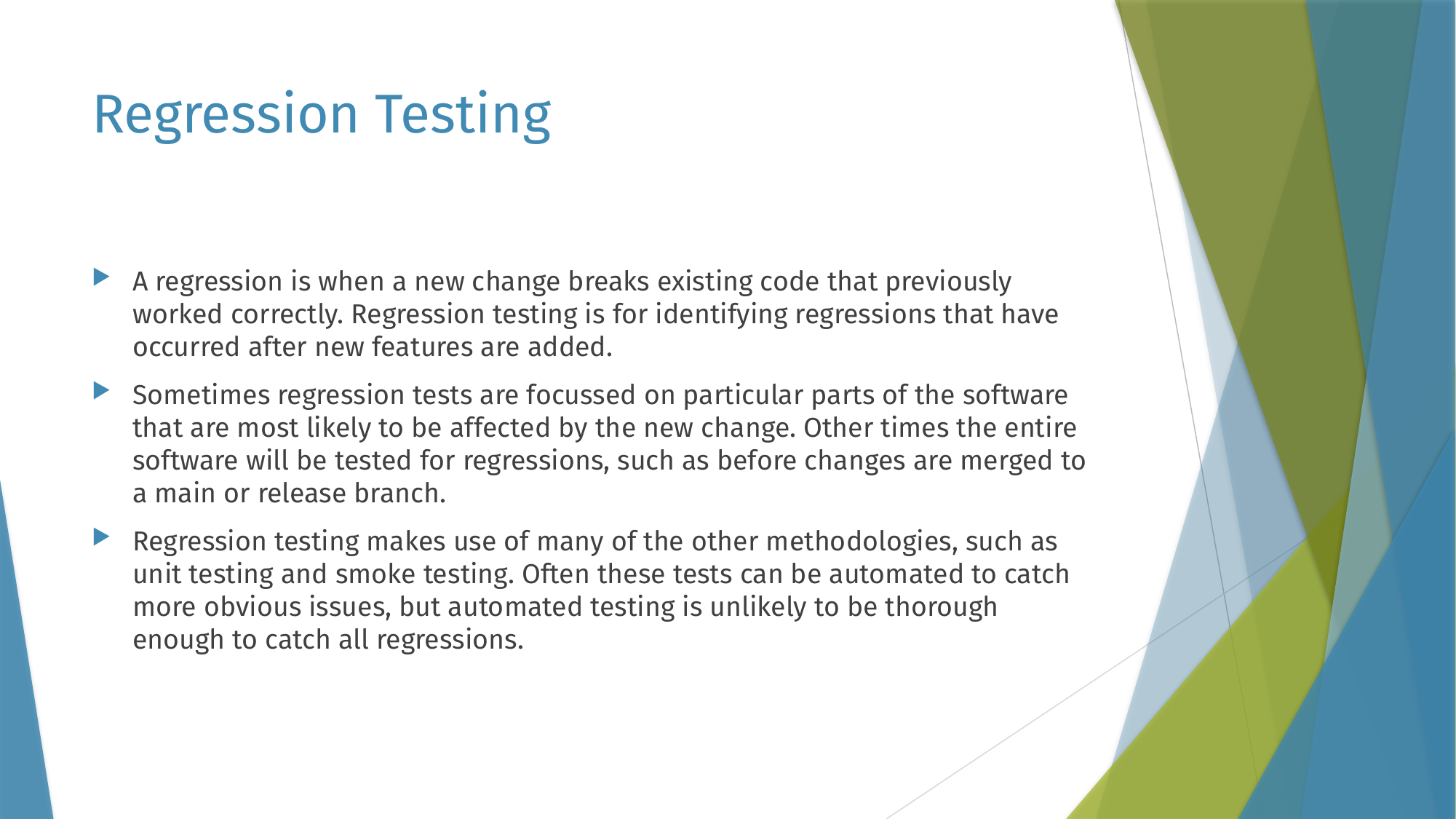

# Regression Testing
A regression is when a new change breaks existing code that previously worked correctly. Regression testing is for identifying regressions that have occurred after new features are added.
Sometimes regression tests are focussed on particular parts of the software that are most likely to be affected by the new change. Other times the entire software will be tested for regressions, such as before changes are merged to a main or release branch.
Regression testing makes use of many of the other methodologies, such as unit testing and smoke testing. Often these tests can be automated to catch more obvious issues, but automated testing is unlikely to be thorough enough to catch all regressions.